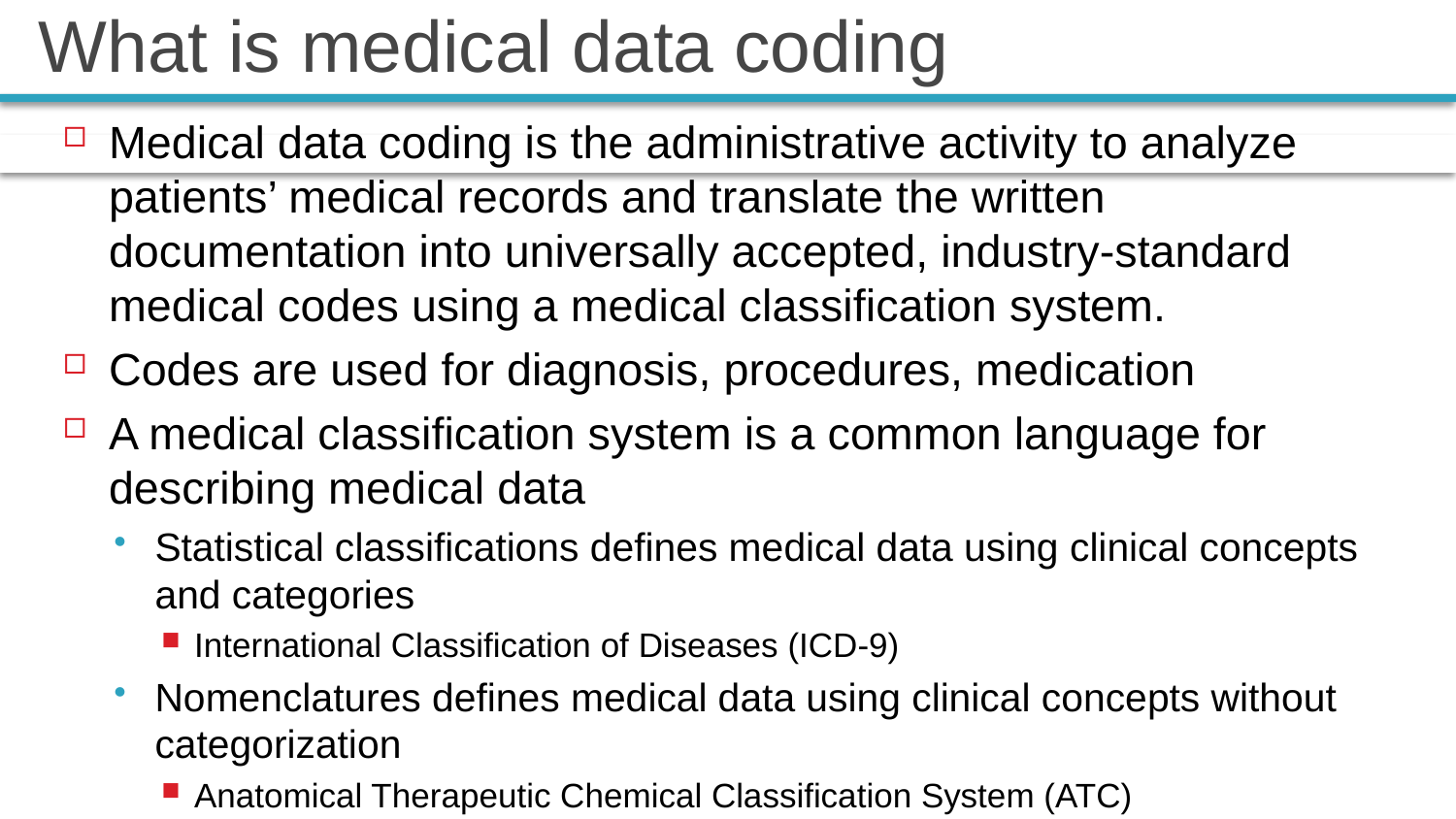

# What is medical data coding
Medical data coding is the administrative activity to analyze patients’ medical records and translate the written documentation into universally accepted, industry-standard medical codes using a medical classification system.
Codes are used for diagnosis, procedures, medication
A medical classification system is a common language for describing medical data
Statistical classifications defines medical data using clinical concepts and categories
International Classification of Diseases (ICD-9)
Nomenclatures defines medical data using clinical concepts without categorization
Anatomical Therapeutic Chemical Classification System (ATC)